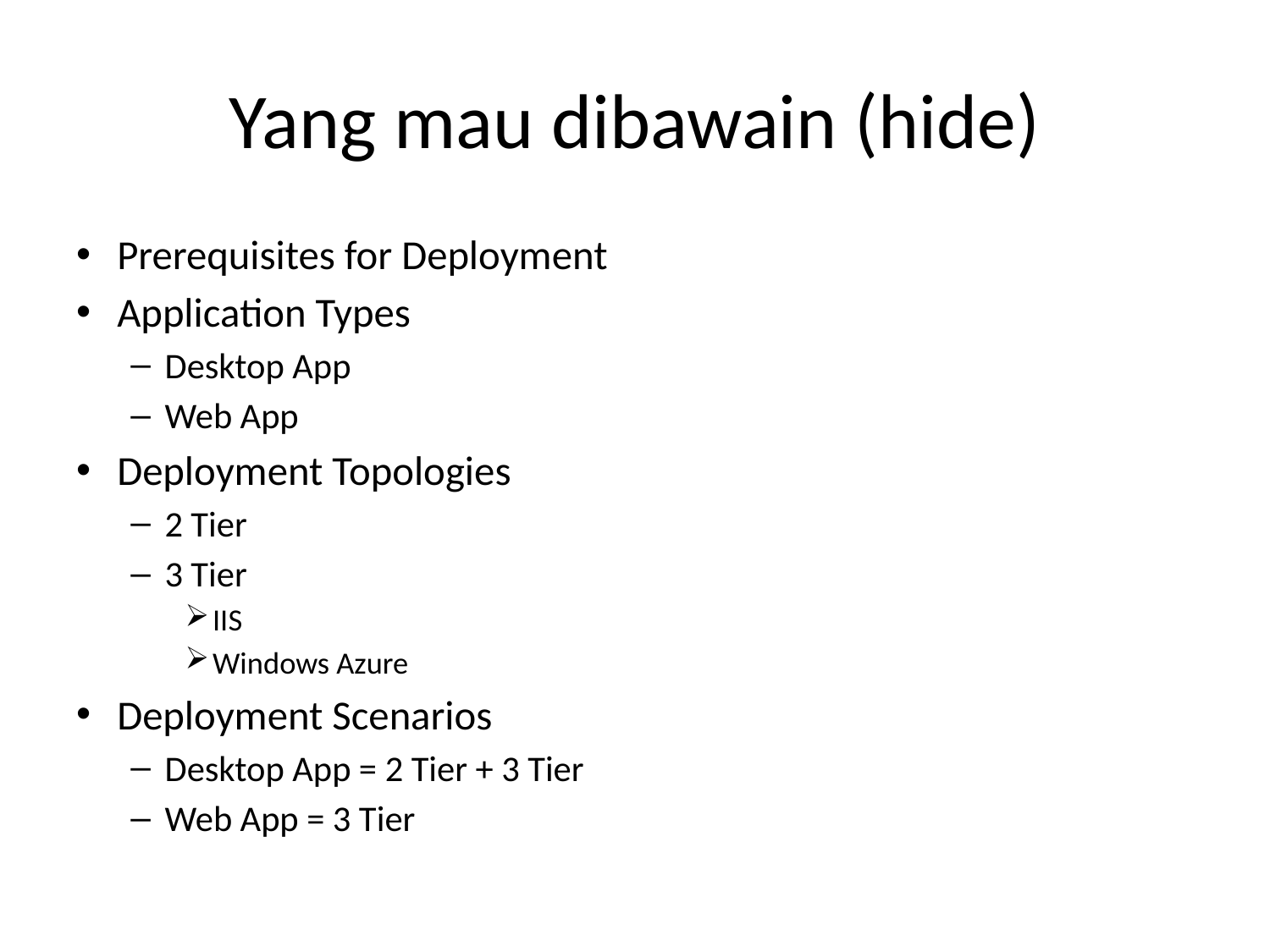

# Yang mau dibawain (hide)
Prerequisites for Deployment
Application Types
Desktop App
Web App
Deployment Topologies
2 Tier
3 Tier
IIS
Windows Azure
Deployment Scenarios
Desktop App = 2 Tier + 3 Tier
Web App = 3 Tier